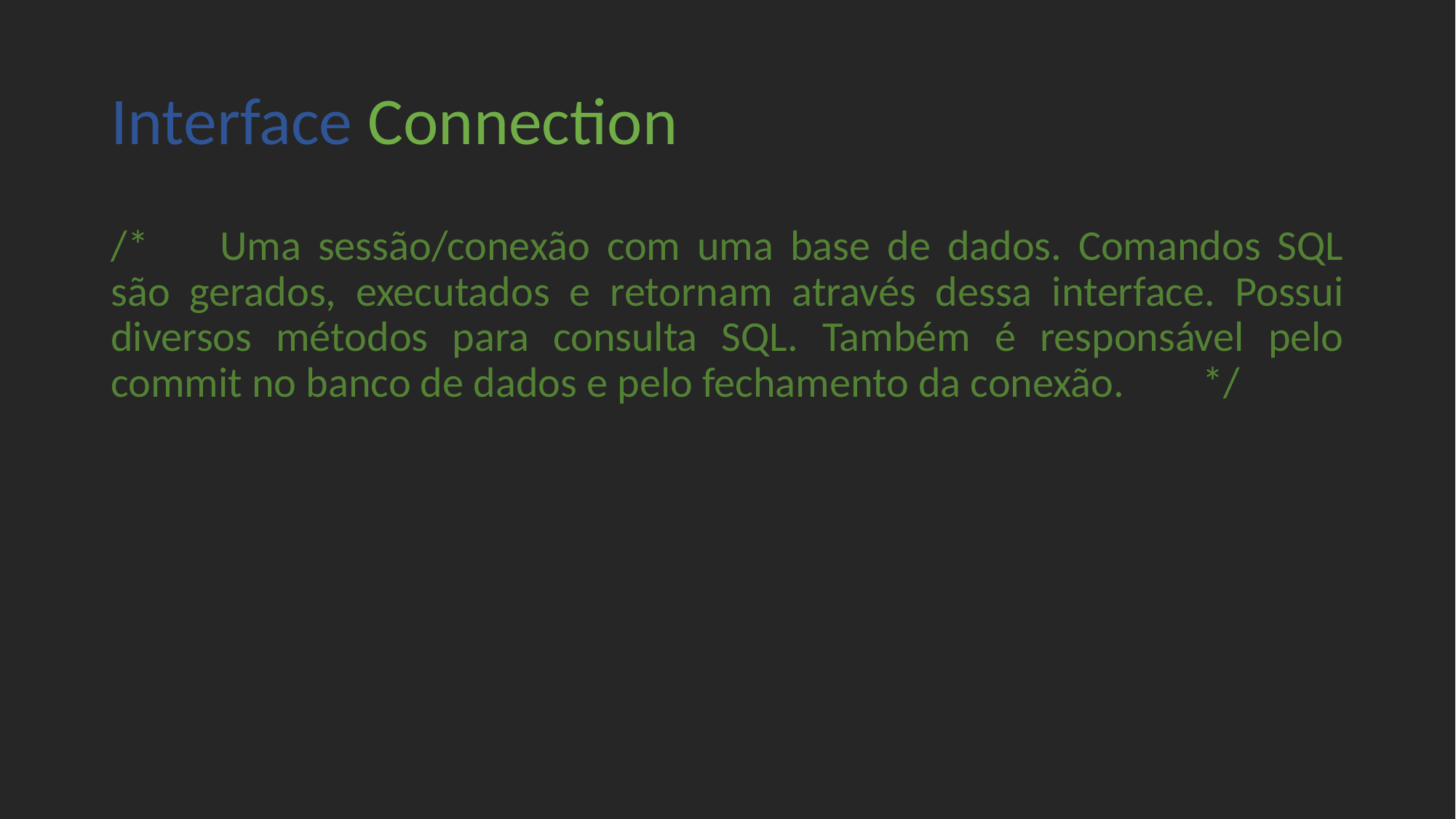

# Interface Connection
/*	Uma sessão/conexão com uma base de dados. Comandos SQL são gerados, executados e retornam através dessa interface. Possui diversos métodos para consulta SQL. Também é responsável pelo commit no banco de dados e pelo fechamento da conexão.	*/